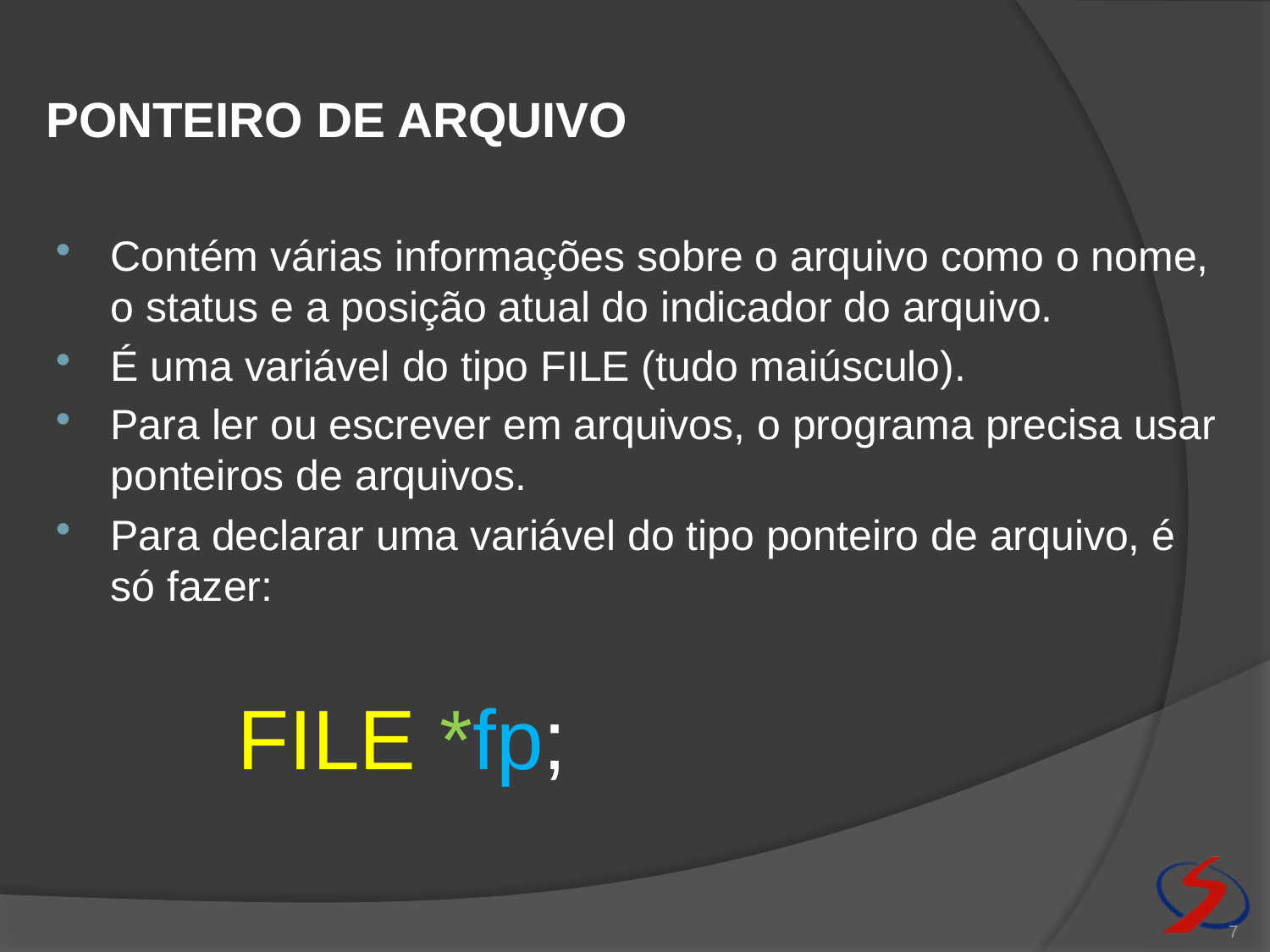

# Ponteiro de arquivo
Contém várias informações sobre o arquivo como o nome, o status e a posição atual do indicador do arquivo.
É uma variável do tipo FILE (tudo maiúsculo).
Para ler ou escrever em arquivos, o programa precisa usar ponteiros de arquivos.
Para declarar uma variável do tipo ponteiro de arquivo, é só fazer:

		FILE *fp;
7